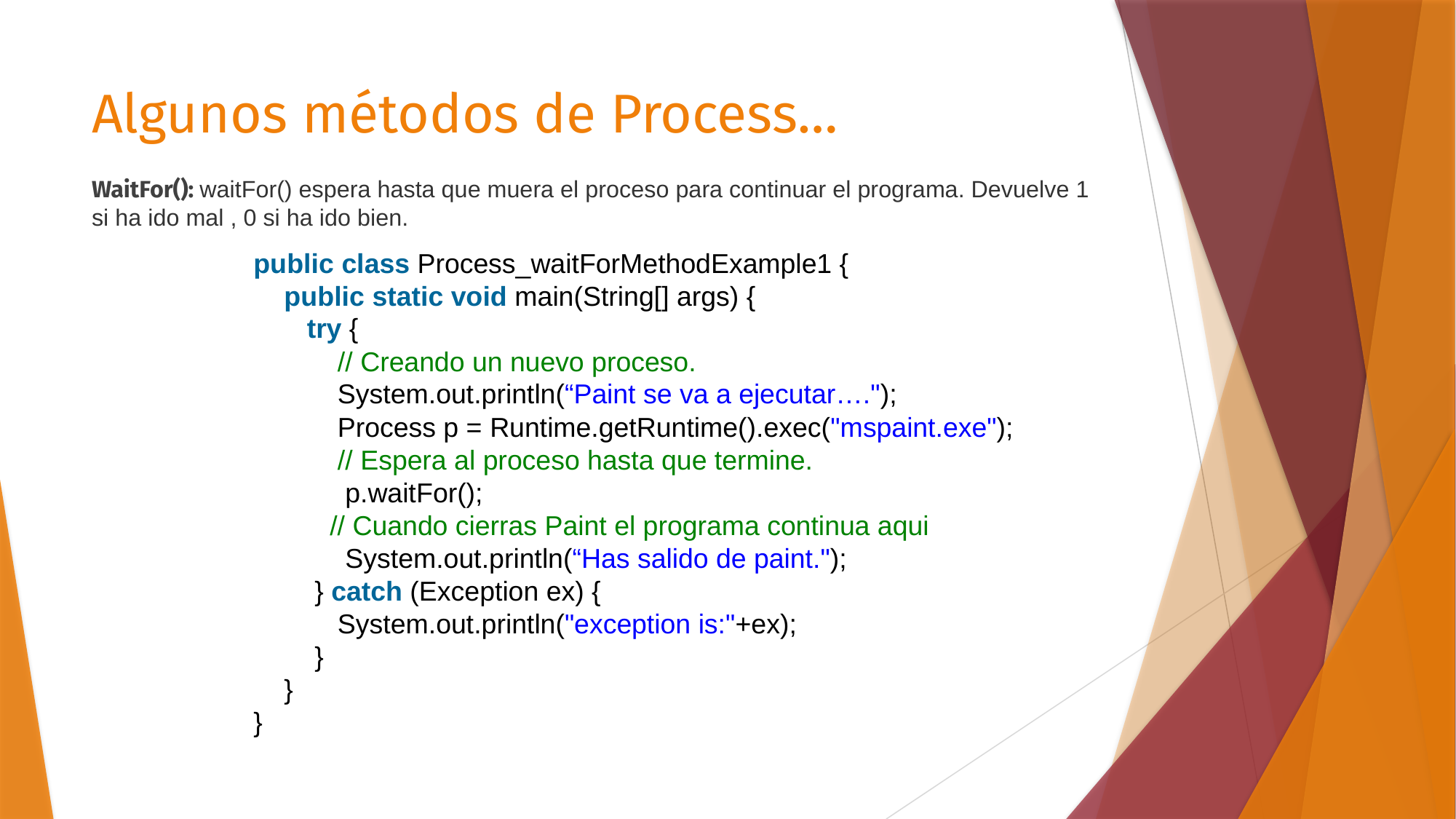

# Algunos métodos de Process…
WaitFor(): waitFor() espera hasta que muera el proceso para continuar el programa. Devuelve 1 si ha ido mal , 0 si ha ido bien.
public class Process_waitForMethodExample1 {
    public static void main(String[] args) {
       try {
           // Creando un nuevo proceso.
           System.out.println(“Paint se va a ejecutar….");
           Process p = Runtime.getRuntime().exec("mspaint.exe");
           // Espera al proceso hasta que termine.
            p.waitFor();
          // Cuando cierras Paint el programa continua aqui
            System.out.println(“Has salido de paint.");
        } catch (Exception ex) {
           System.out.println("exception is:"+ex);
        }
    }
}